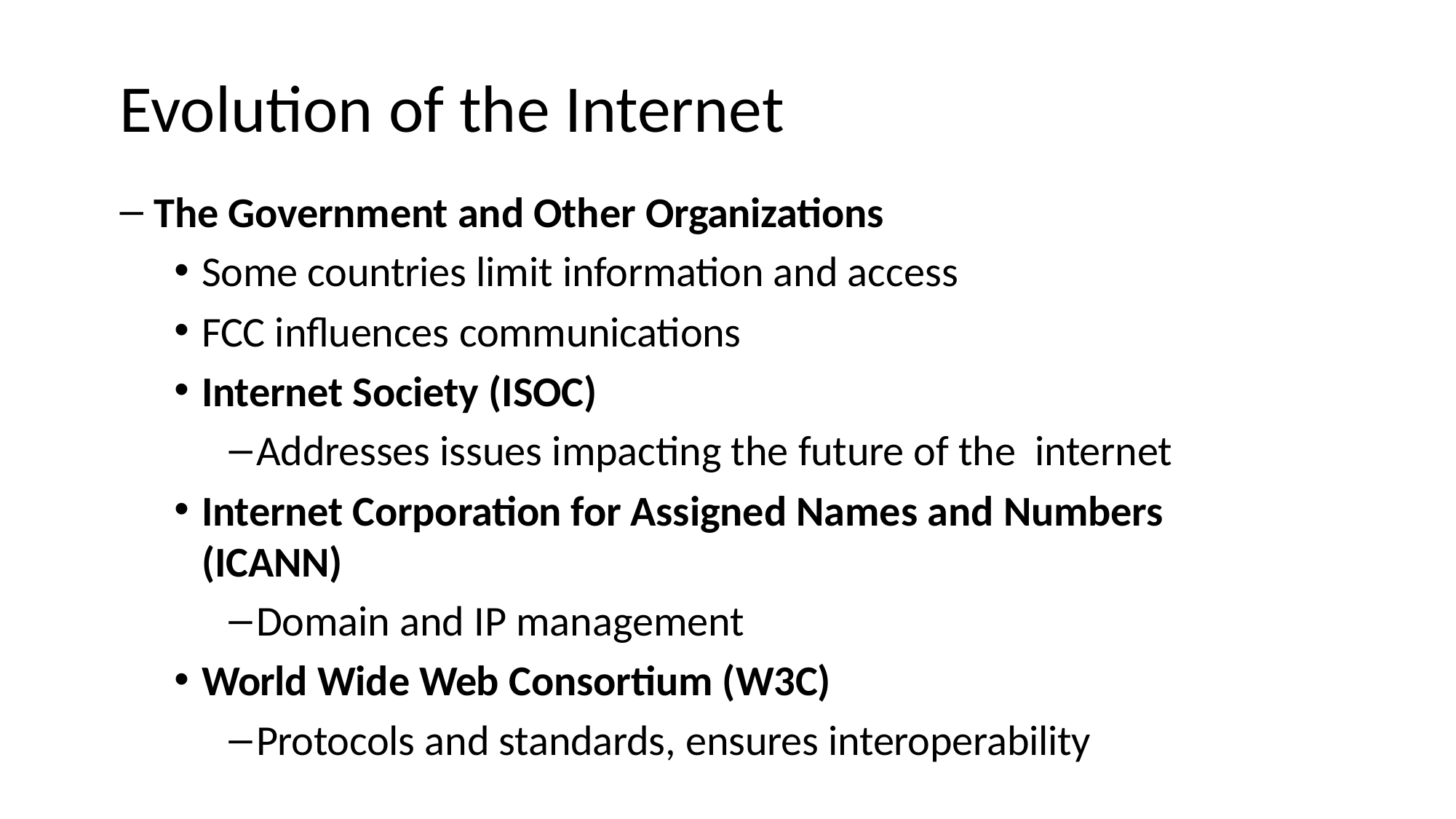

# Evolution of the Internet
The Government and Other Organizations
Some countries limit information and access
FCC influences communications
Internet Society (ISOC)
Addresses issues impacting the future of the  internet
Internet Corporation for Assigned Names and Numbers (ICANN)
Domain and IP management
World Wide Web Consortium (W3C)
Protocols and standards, ensures interoperability
11